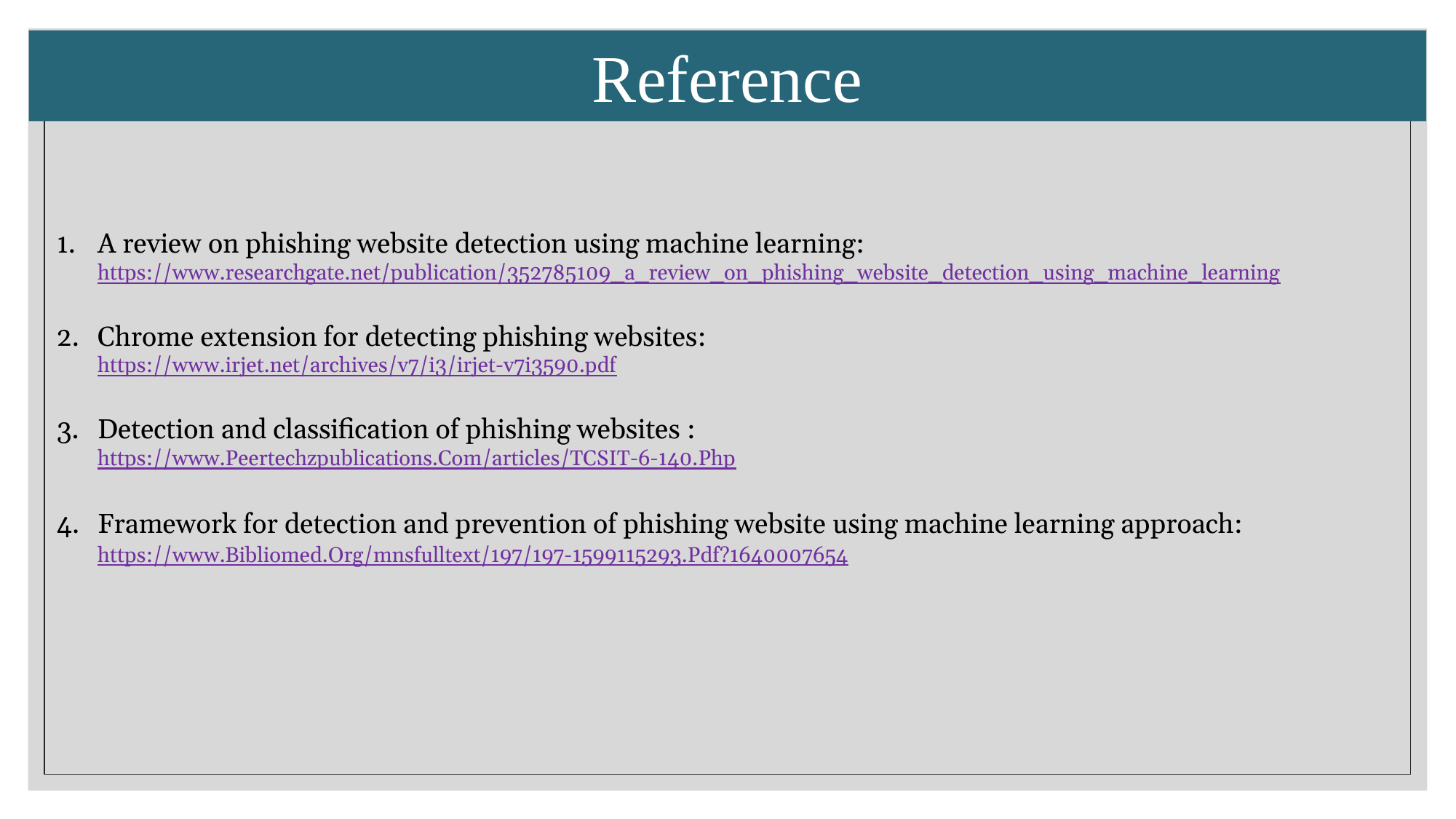

Reference

A review on phishing website detection using machine learning: 	https://www.researchgate.net/publication/352785109_a_review_on_phishing_website_detection_using_machine_learning

Chrome extension for detecting phishing websites: 			https://www.irjet.net/archives/v7/i3/irjet-v7i3590.pdf

Detection and classification of phishing websites : 			https://www.Peertechzpublications.Com/articles/TCSIT-6-140.Php

Framework for detection and prevention of phishing website using machine learning approach:	https://www.Bibliomed.Org/mnsfulltext/197/197-1599115293.Pdf?1640007654